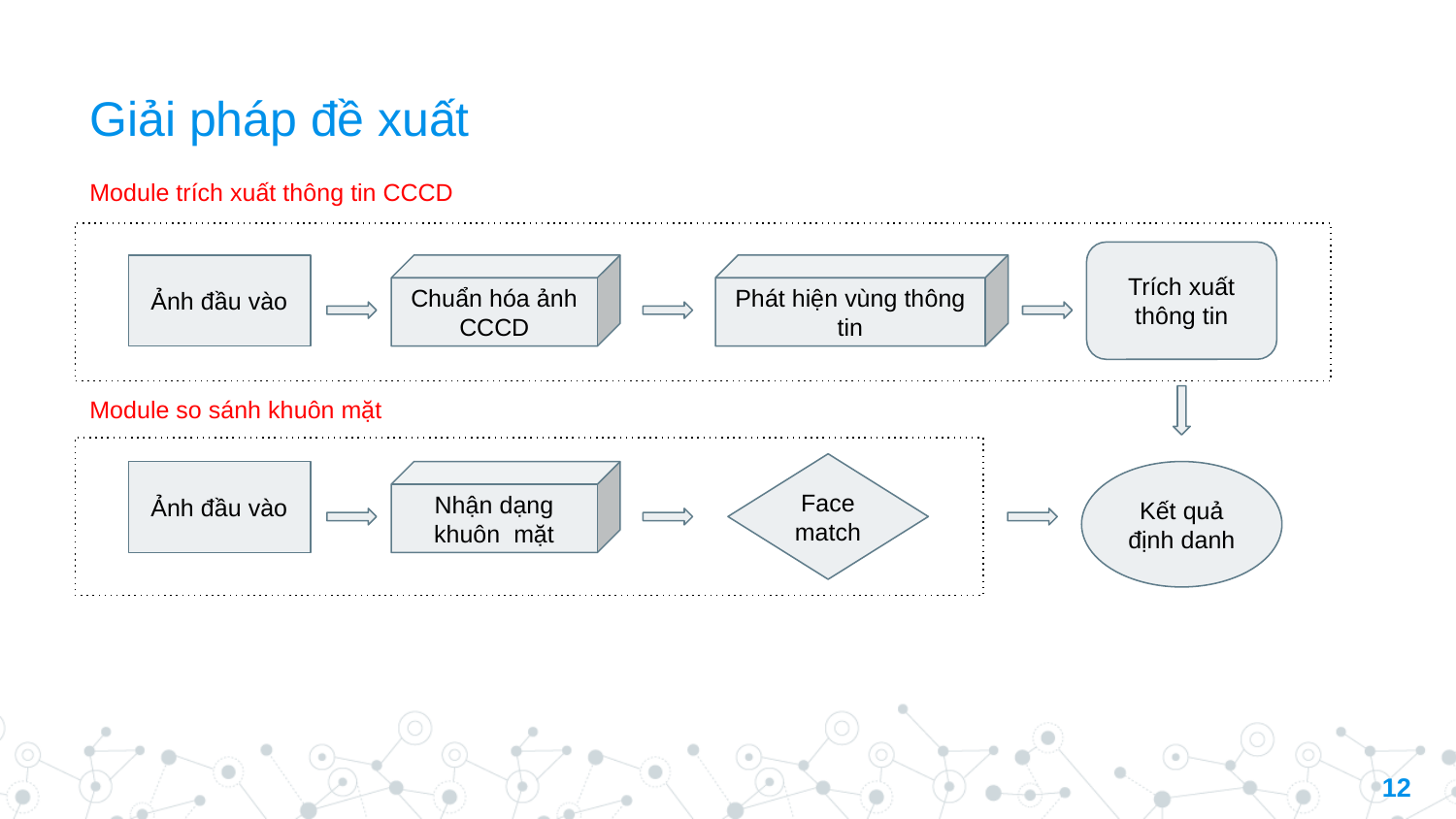

# Giải pháp đề xuất
Module trích xuất thông tin CCCD

Trích xuất thông tin
Ảnh đầu vào
Chuẩn hóa ảnh CCCD
Phát hiện vùng thông tin

Module so sánh khuôn mặt

Facematch
Ảnh đầu vào
Nhận dạng khuôn  mặt
Kết quả định danh

12